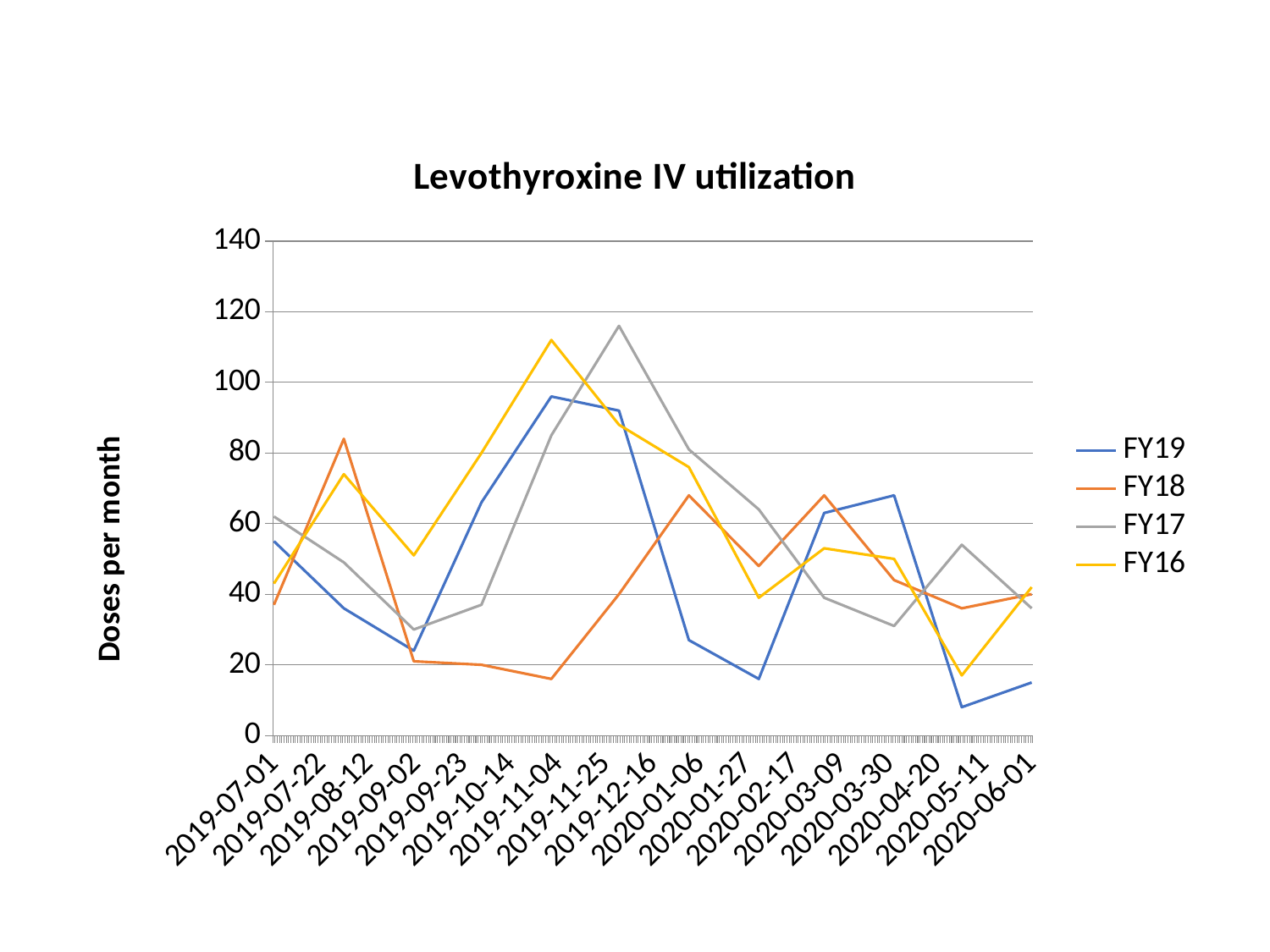

### Chart: Levothyroxine IV utilization

| Category | FY19 | FY18 | FY17 | FY16 |
|---|---|---|---|---|
| 43647 | 55.0 | 37.0 | 62.0 | 43.0 |
| 43678 | 36.0 | 84.0 | 49.0 | 74.0 |
| 43709 | 24.0 | 21.0 | 30.0 | 51.0 |
| 43739 | 66.0 | 20.0 | 37.0 | 80.0 |
| 43770 | 96.0 | 16.0 | 85.0 | 112.0 |
| 43800 | 92.0 | 40.0 | 116.0 | 88.0 |
| 43831 | 27.0 | 68.0 | 81.0 | 76.0 |
| 43862 | 16.0 | 48.0 | 64.0 | 39.0 |
| 43891 | 63.0 | 68.0 | 39.0 | 53.0 |
| 43922 | 68.0 | 44.0 | 31.0 | 50.0 |
| 43952 | 8.0 | 36.0 | 54.0 | 17.0 |
| 43983 | 15.0 | 40.0 | 36.0 | 42.0 |